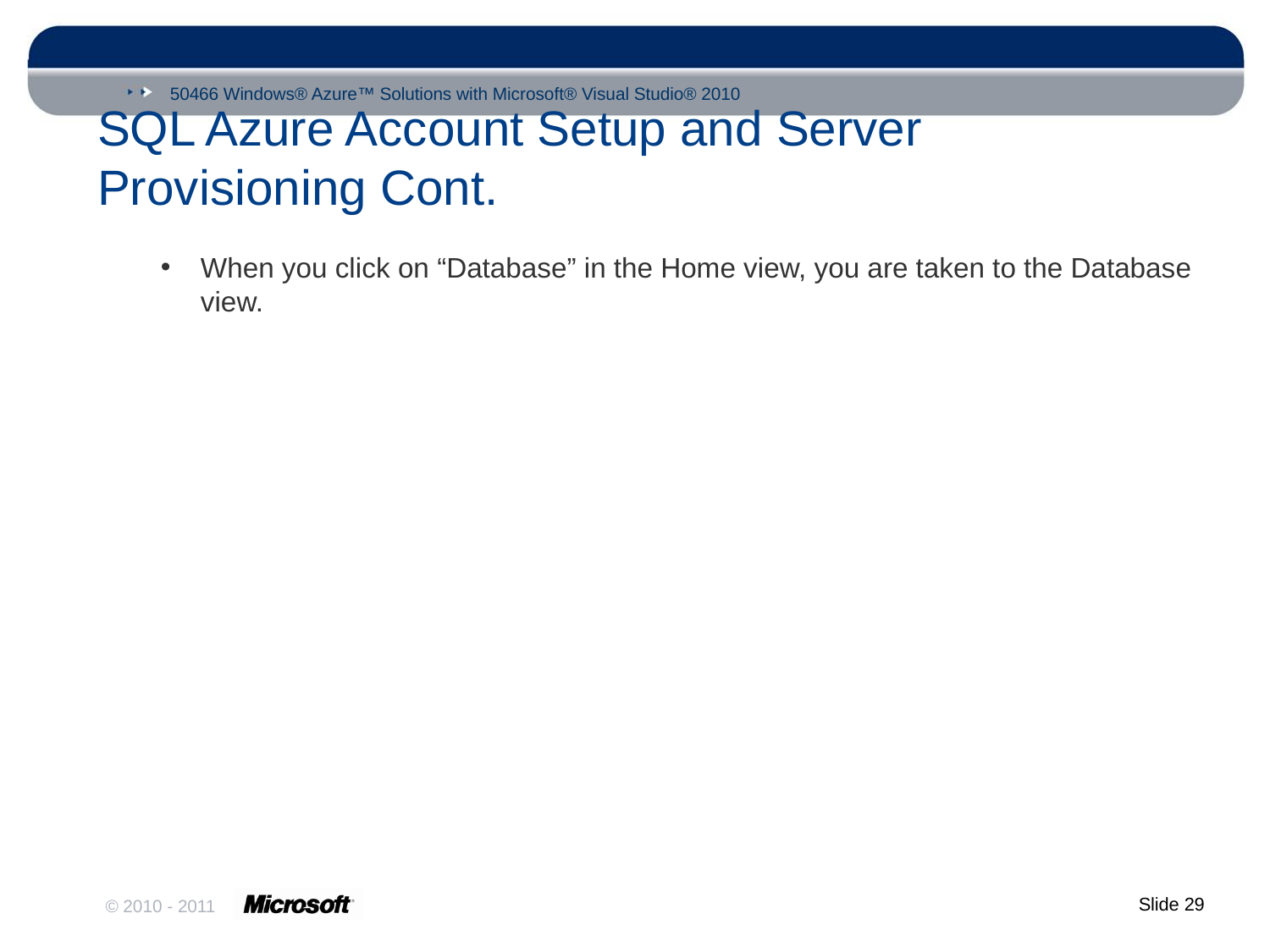

# SQL Azure Account Setup and Server Provisioning Cont.
When you click on “Database” in the Home view, you are taken to the Database view.